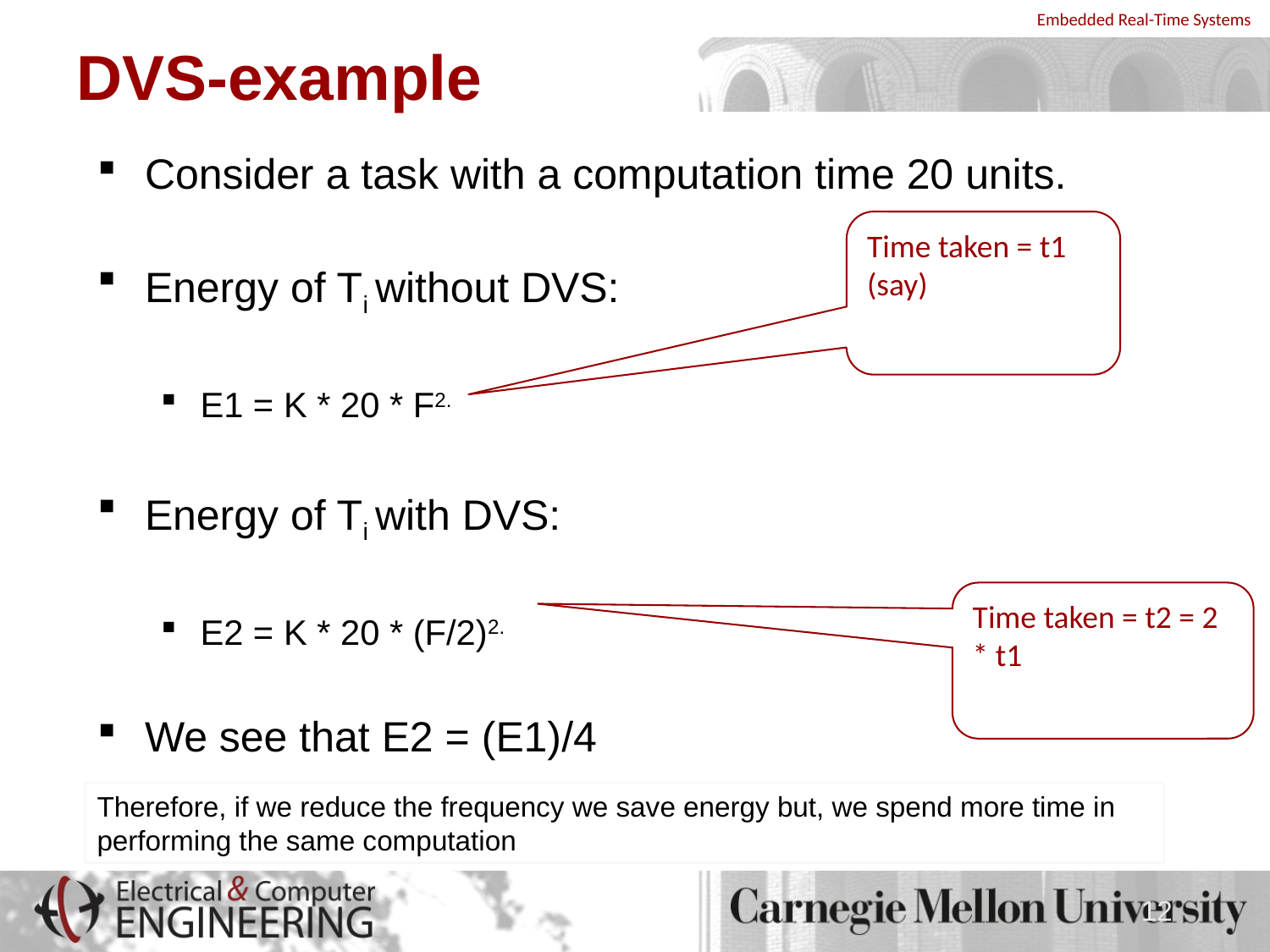

# DVS-example
Consider a task with a computation time 20 units.

Energy of Ti without DVS:

E1 = K * 20 * F2.

Energy of Ti with DVS:

E2 = K * 20 * (F/2)2.

We see that E2 = (E1)/4

Time taken = t1 (say)
Time taken = t2 = 2 * t1
Therefore, if we reduce the frequency we save energy but, we spend more time in performing the same computation
12